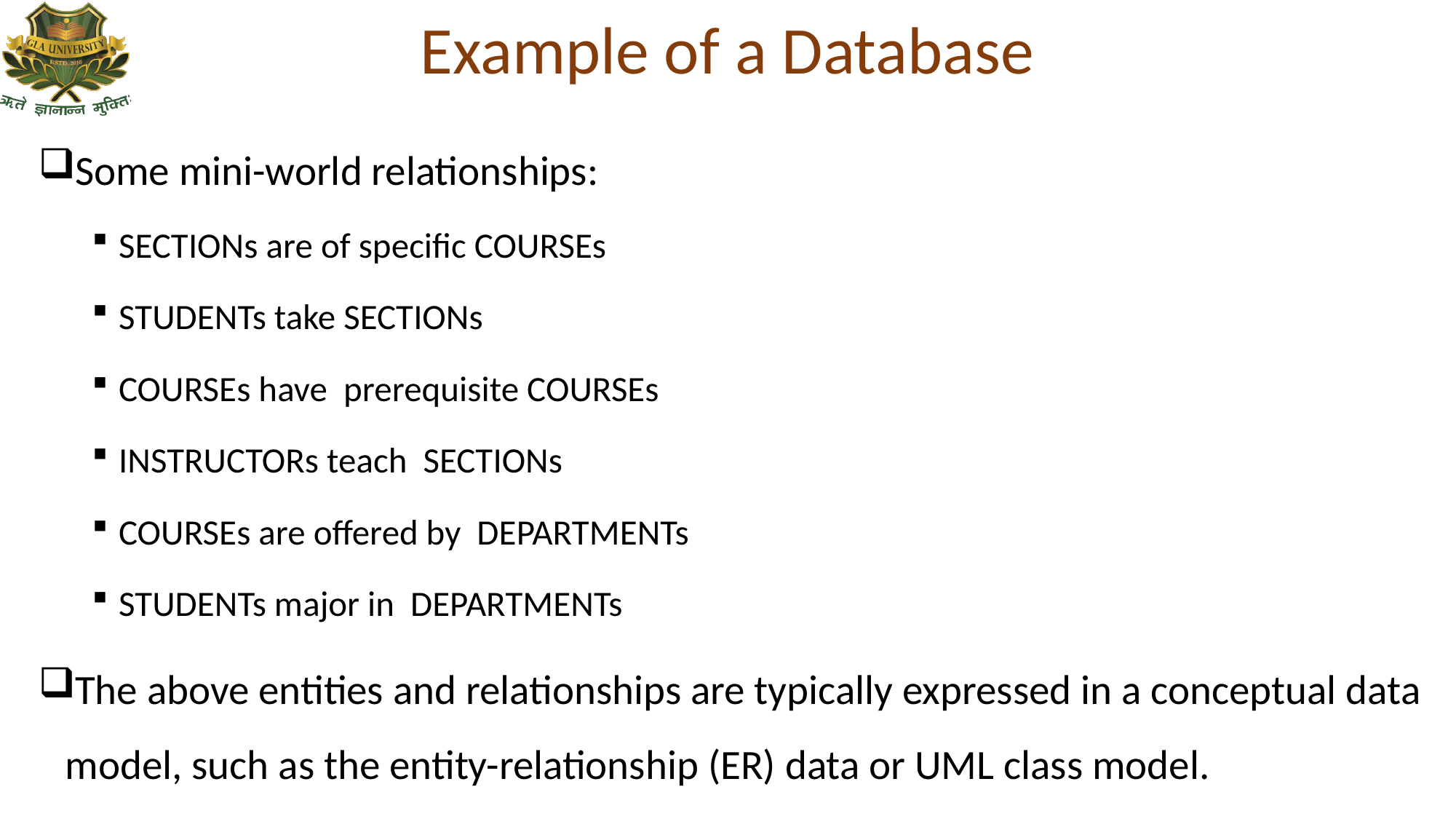

# Example of a Database
Some mini-world relationships:
SECTIONs are of specific COURSEs
STUDENTs take SECTIONs
COURSEs have  prerequisite COURSEs
INSTRUCTORs teach  SECTIONs
COURSEs are offered by  DEPARTMENTs
STUDENTs major in  DEPARTMENTs
The above entities and relationships are typically expressed in a conceptual data model, such as the entity-relationship (ER) data or UML class model.